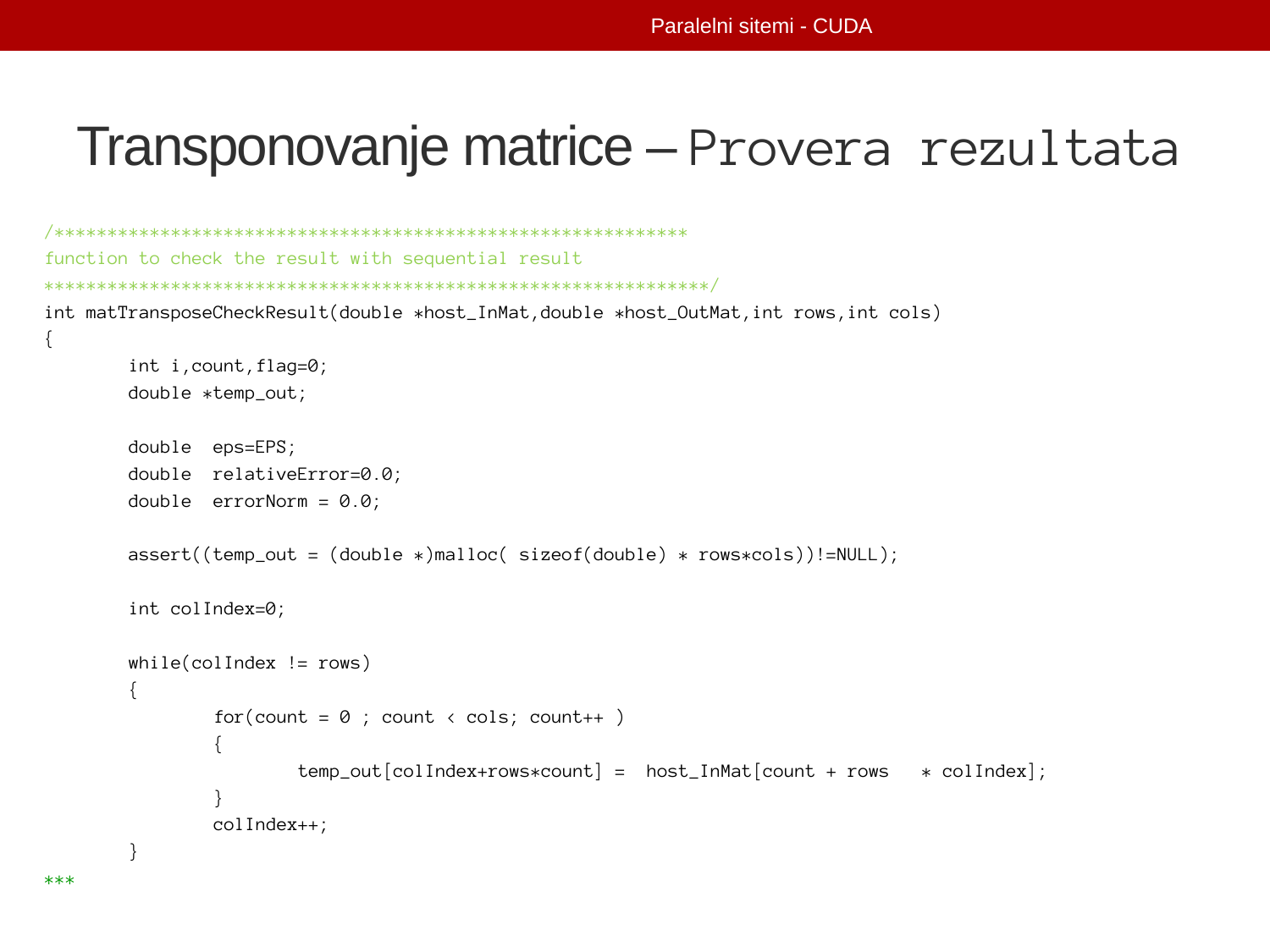

Paralelni sitemi - CUDA
# Transponovanje matrice – Provera rezultata
/************************************************************
function to check the result with sequential result
***************************************************************/
int matTransposeCheckResult(double *host_InMat,double *host_OutMat,int rows,int cols)
{
        int i,count,flag=0;
        double *temp_out;

        double  eps=EPS;
        double  relativeError=0.0;
        double  errorNorm = 0.0;

        assert((temp_out = (double *)malloc( sizeof(double) * rows*cols))!=NULL);

        int colIndex=0;

        while(colIndex != rows)
        {
                for(count = 0 ; count < cols; count++ )
                {
                        temp_out[colIndex+rows*count] =  host_InMat[count + rows   * colIndex];
                }
                colIndex++;
        }
***